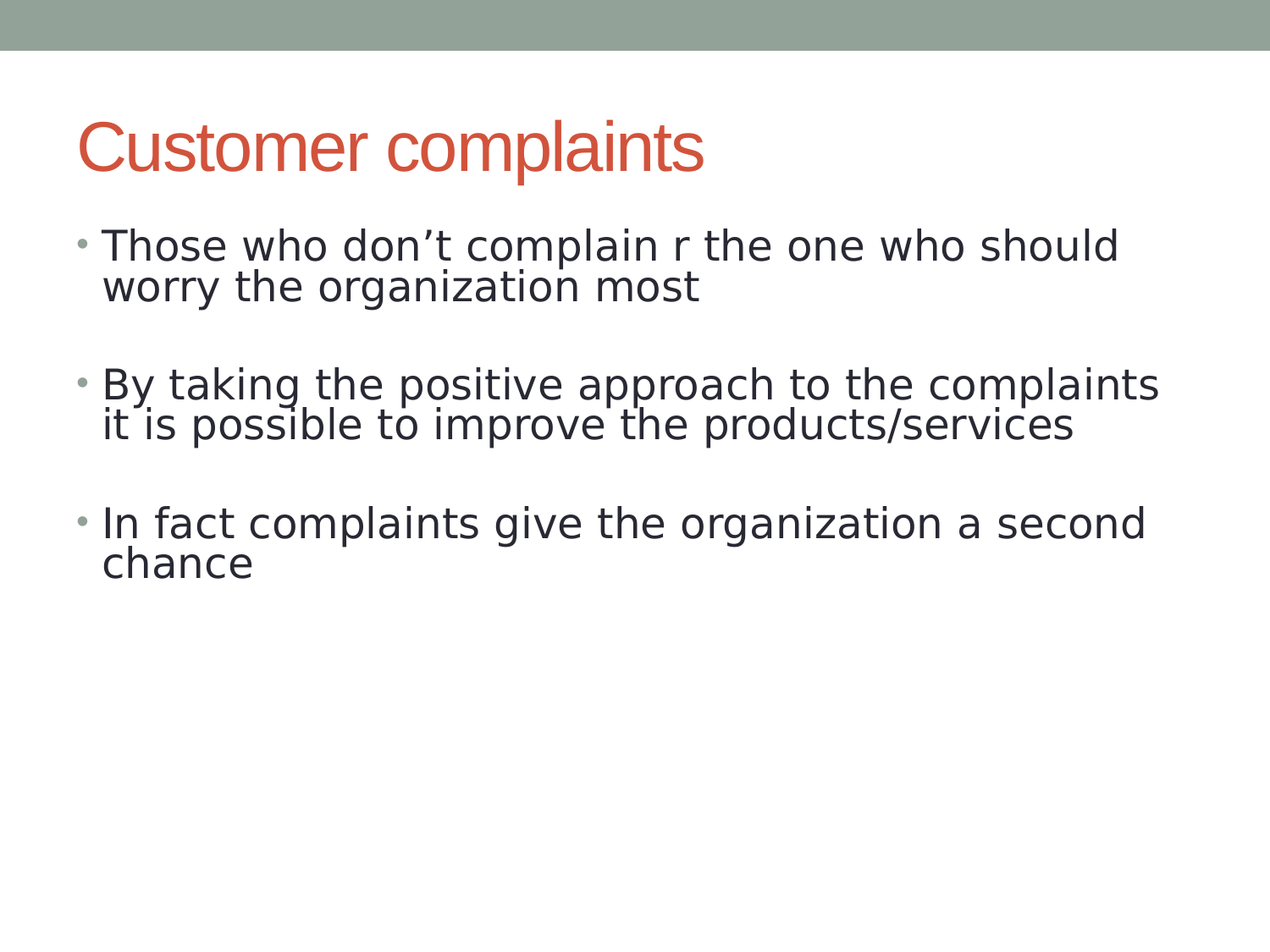

# Customer complaints
Those who don’t complain r the one who should worry the organization most

By taking the positive approach to the complaints it is possible to improve the products/services

In fact complaints give the organization a second chance